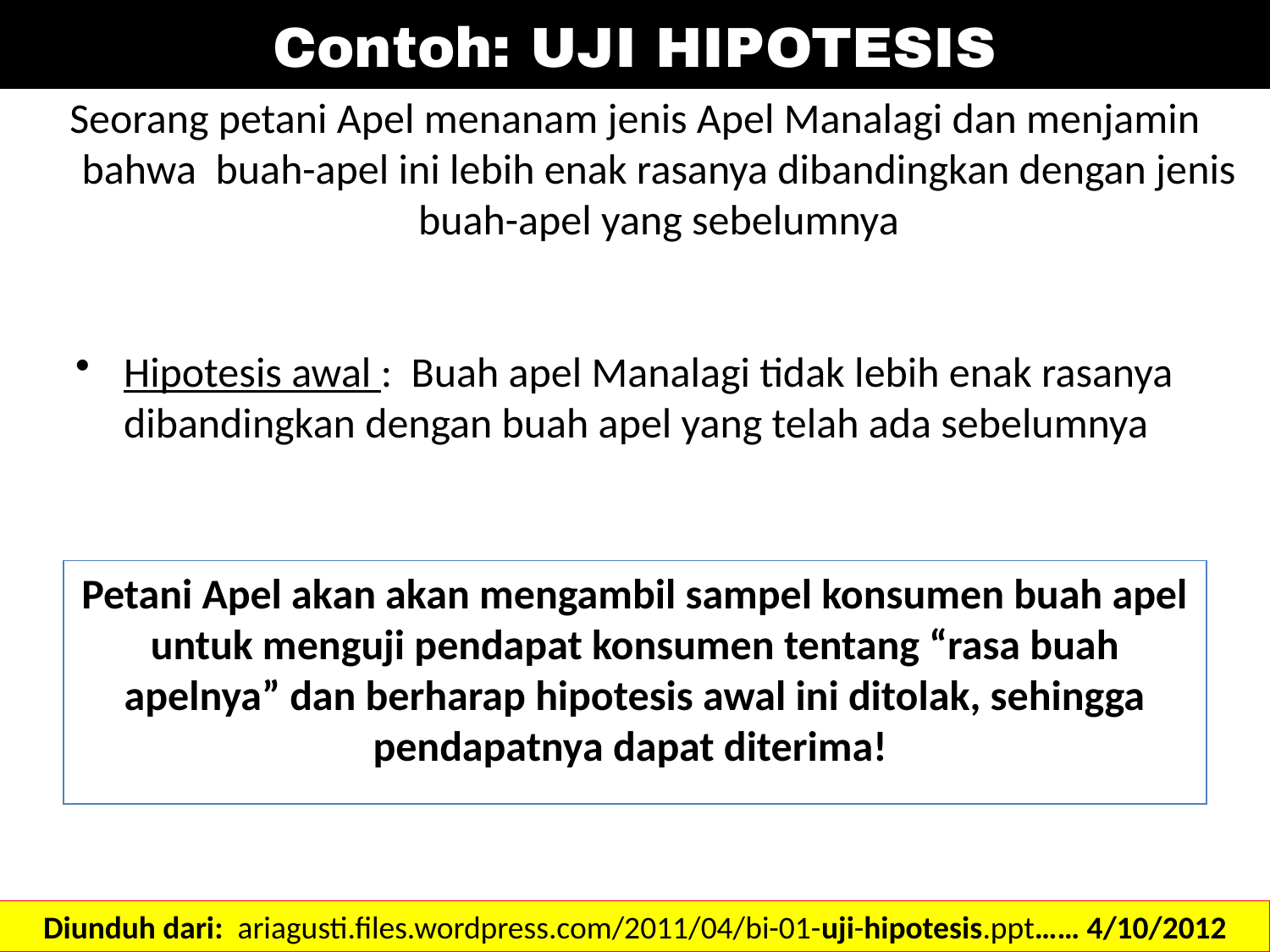

# Contoh: UJI HIPOTESIS
Seorang petani Apel menanam jenis Apel Manalagi dan menjamin bahwa  buah-apel ini lebih enak rasanya dibandingkan dengan jenis buah-apel yang sebelumnya
Hipotesis awal :  Buah apel Manalagi tidak lebih enak rasanya dibandingkan dengan buah apel yang telah ada sebelumnya
Petani Apel akan akan mengambil sampel konsumen buah apel untuk menguji pendapat konsumen tentang “rasa buah apelnya” dan berharap hipotesis awal ini ditolak, sehingga pendapatnya dapat diterima!
Diunduh dari:  ariagusti.files.wordpress.com/2011/04/bi-01-uji-hipotesis.ppt…… 4/10/2012